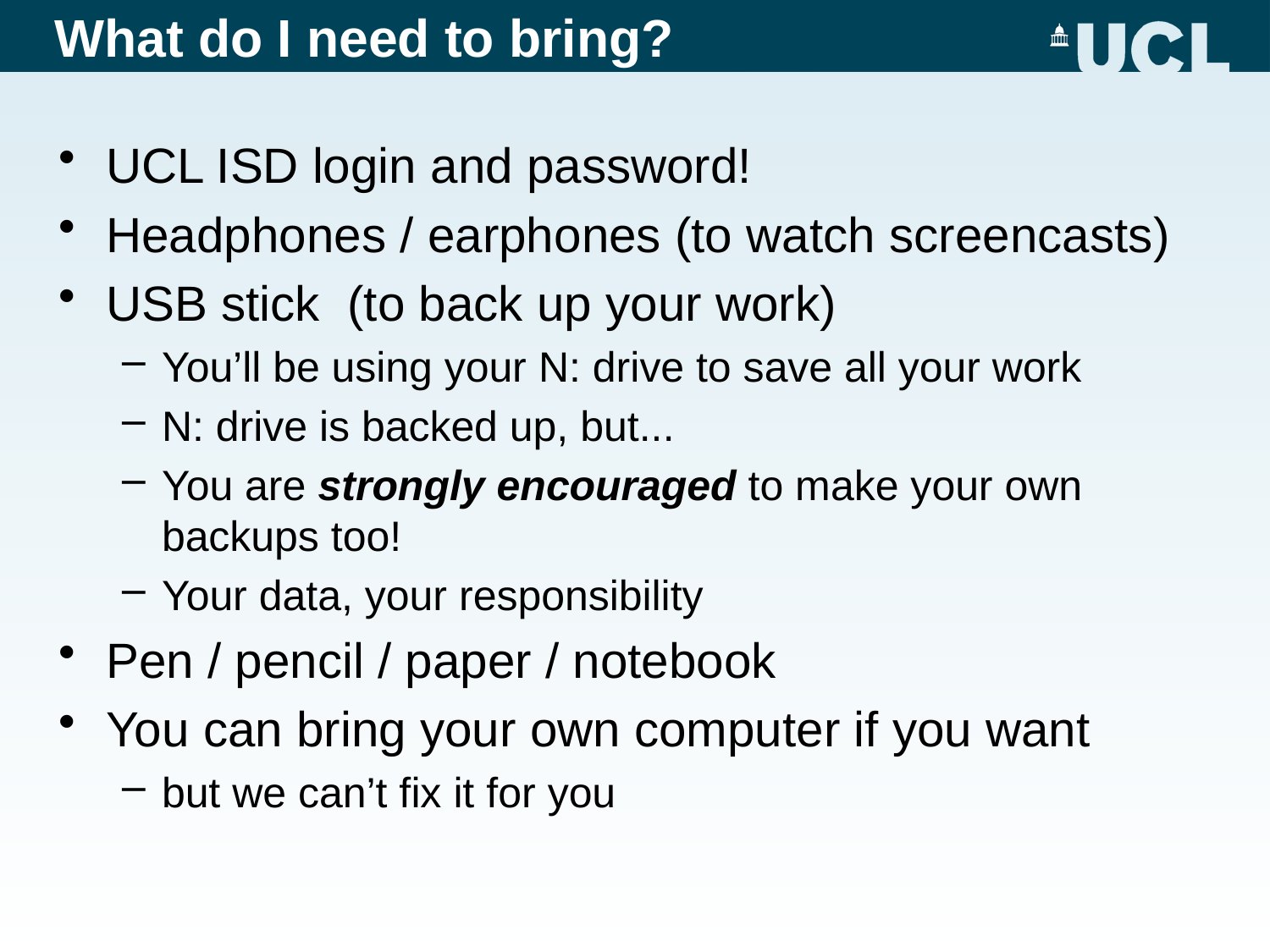

# What do I need to bring?
UCL ISD login and password!
Headphones / earphones (to watch screencasts)
USB stick  (to back up your work)
You’ll be using your N: drive to save all your work
N: drive is backed up, but...
You are strongly encouraged to make your own backups too!
Your data, your responsibility
Pen / pencil / paper / notebook
You can bring your own computer if you want
but we can’t fix it for you